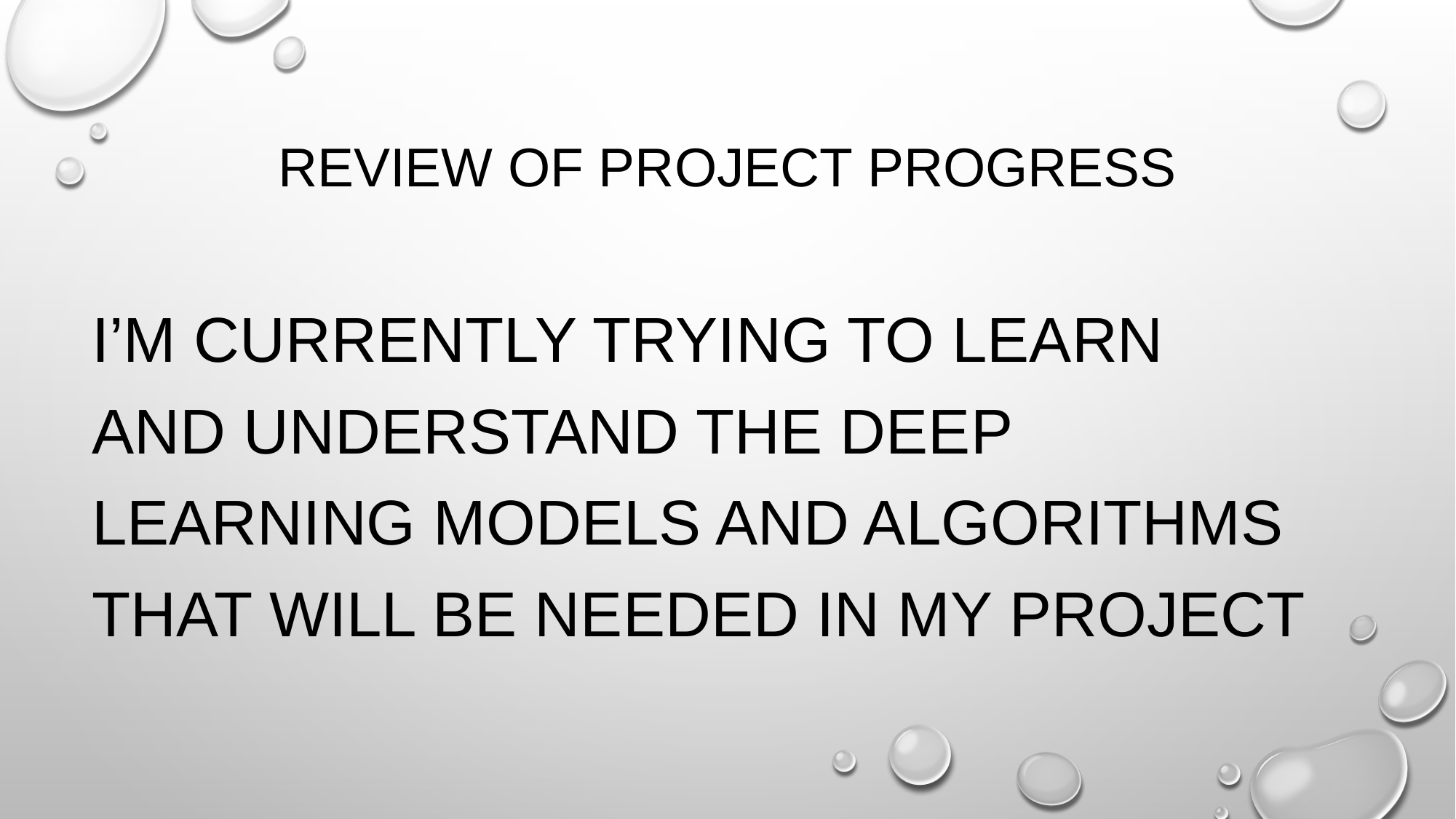

# Review of Project Progress
I’m currently trying to learn and understand the deep learning models and algorithms that will be needed in my project